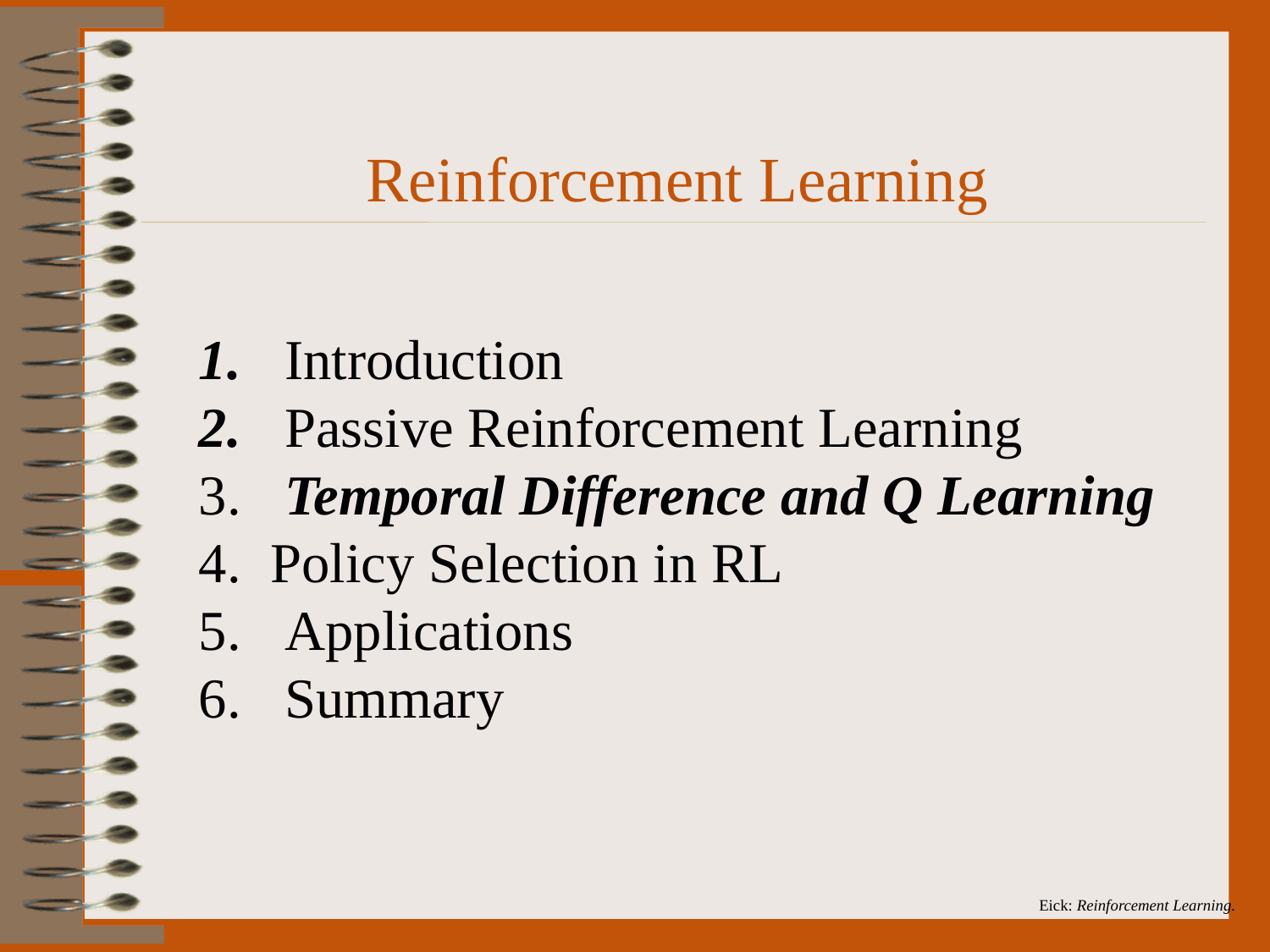

# Reinforcement Learning
 Introduction
 Passive Reinforcement Learning
 Temporal Difference and Q Learning
Policy Selection in RL
 Applications
 Summary